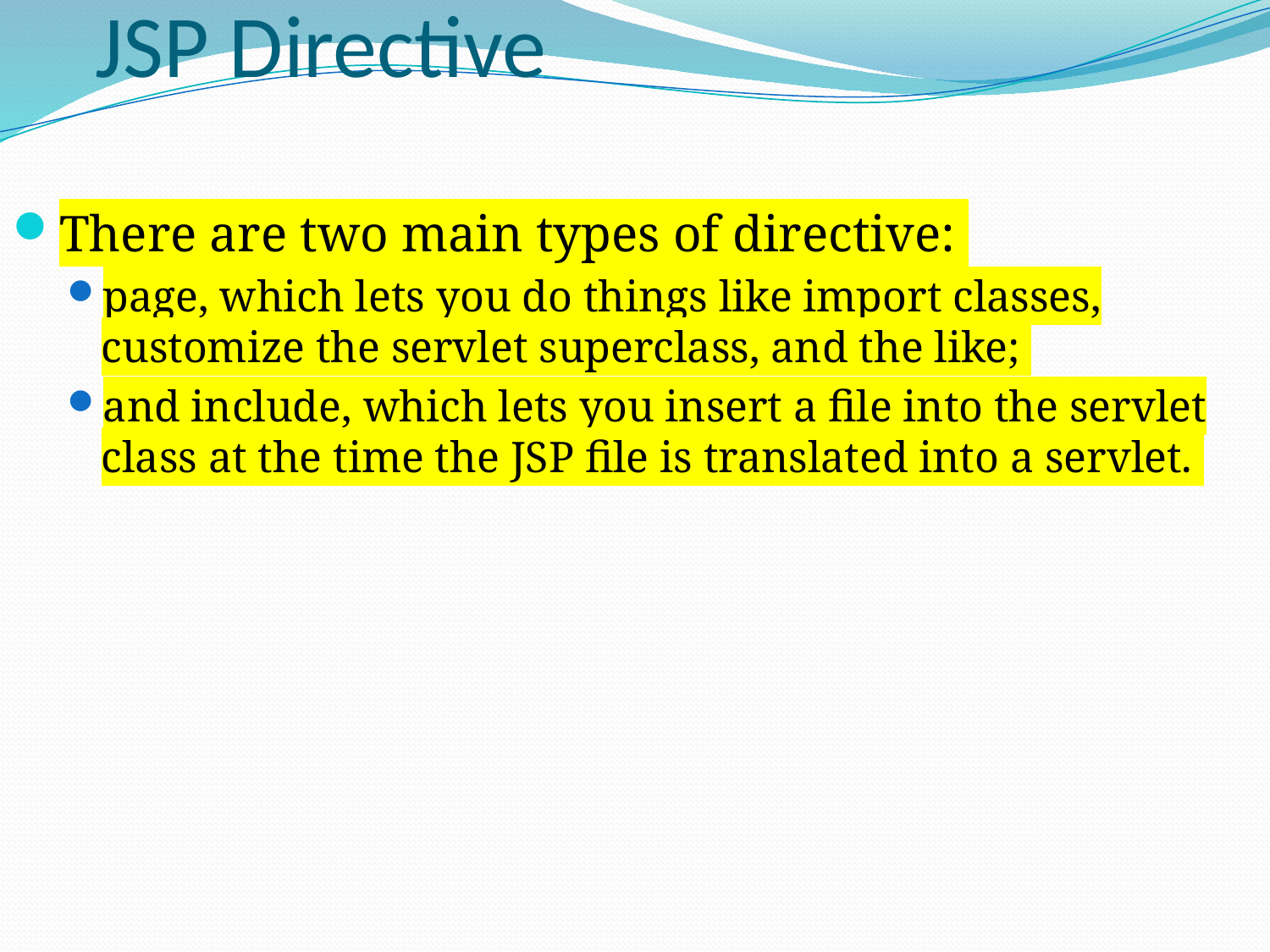

# JSP Directive

There are two main types of directive:
page, which lets you do things like import classes, customize the servlet superclass, and the like;
and include, which lets you insert a file into the servlet class at the time the JSP file is translated into a servlet.